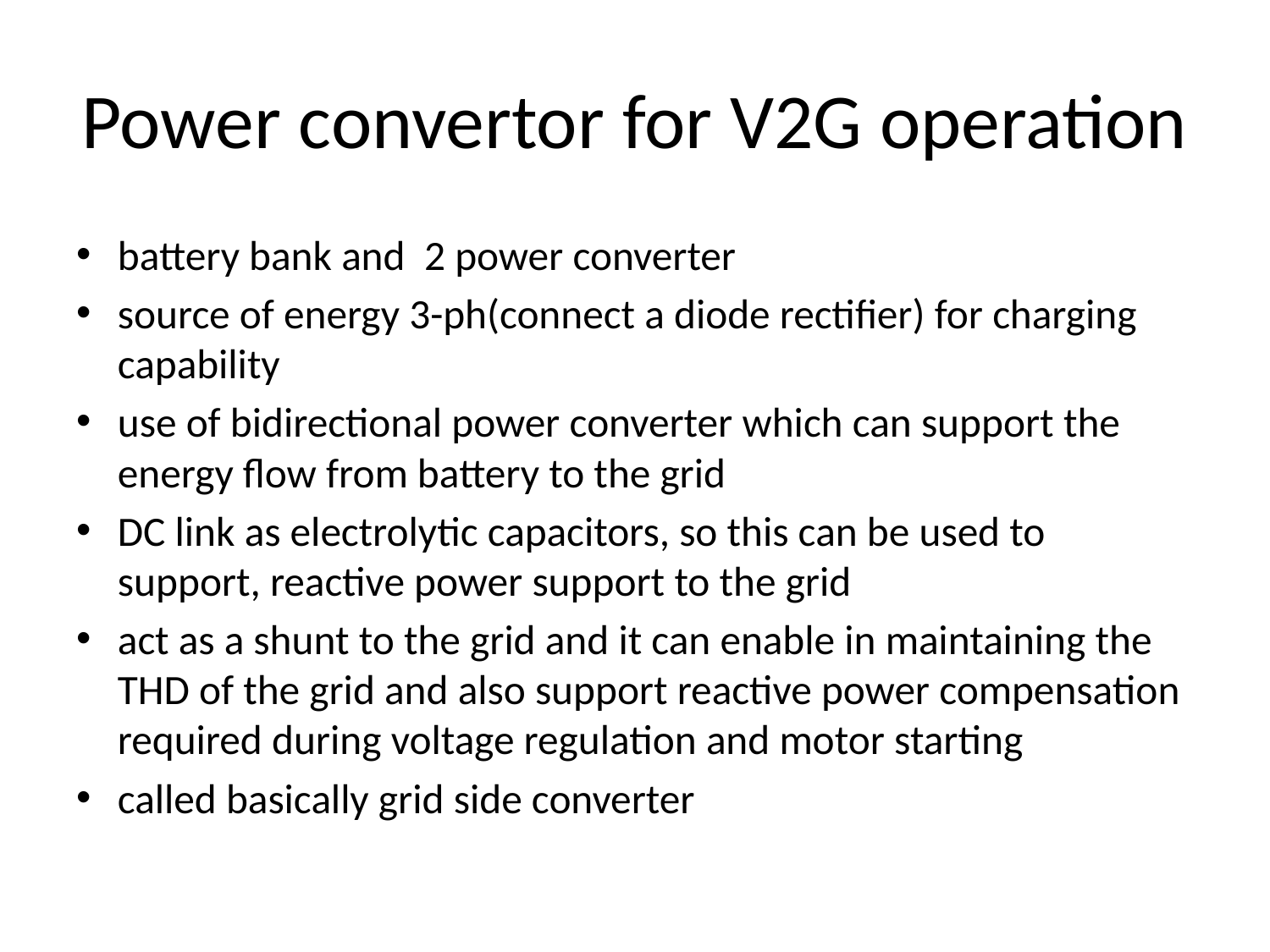

# Power convertor for V2G operation
battery bank and  2 power converter
source of energy 3-ph(connect a diode rectifier) for charging capability
use of bidirectional power converter which can support the energy flow from battery to the grid
DC link as electrolytic capacitors, so this can be used to support, reactive power support to the grid
act as a shunt to the grid and it can enable in maintaining the THD of the grid and also support reactive power compensation required during voltage regulation and motor starting
called basically grid side converter